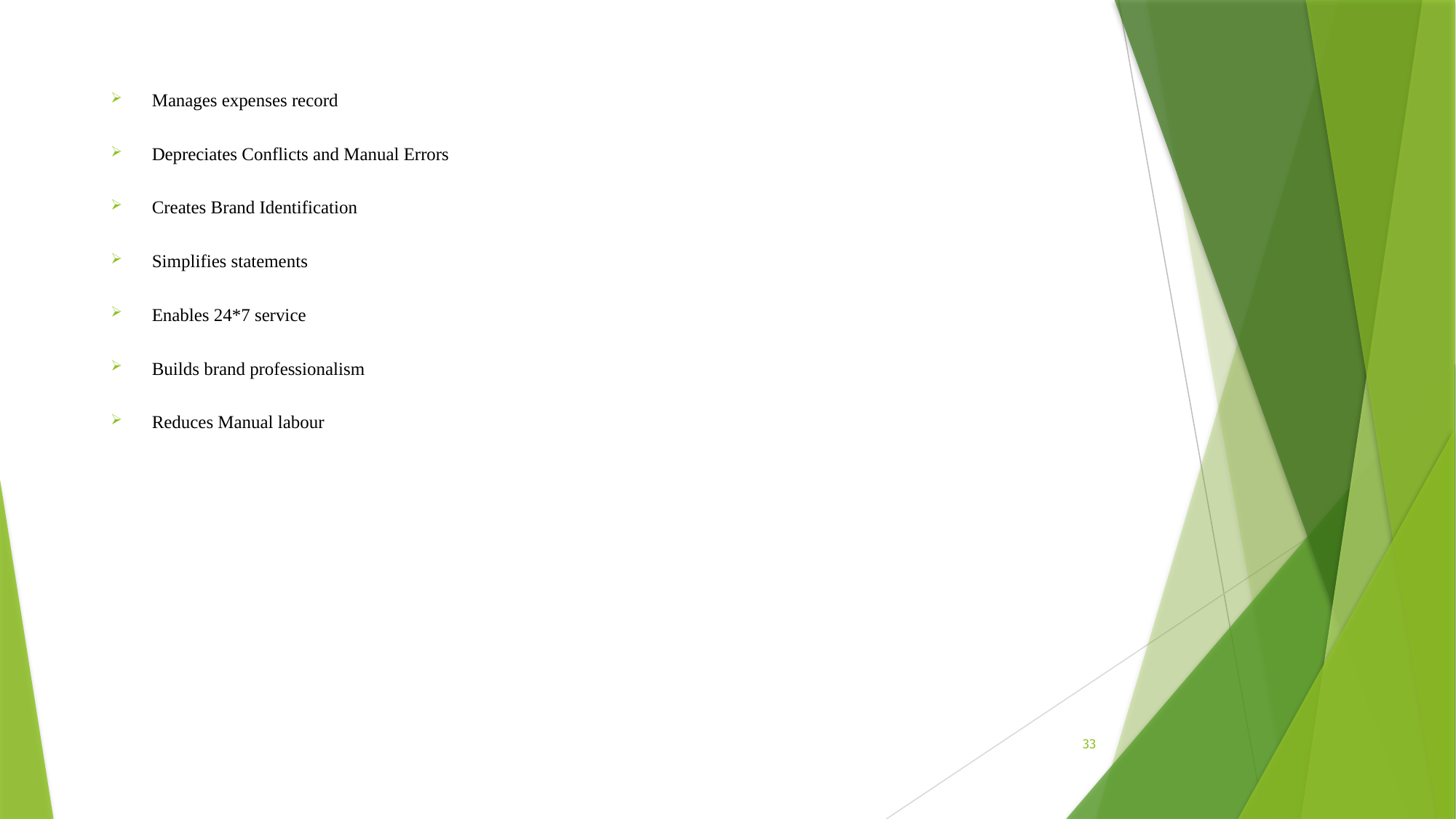

Manages expenses record
Depreciates Conflicts and Manual Errors
Creates Brand Identification
Simplifies statements
Enables 24*7 service
Builds brand professionalism
Reduces Manual labour

33